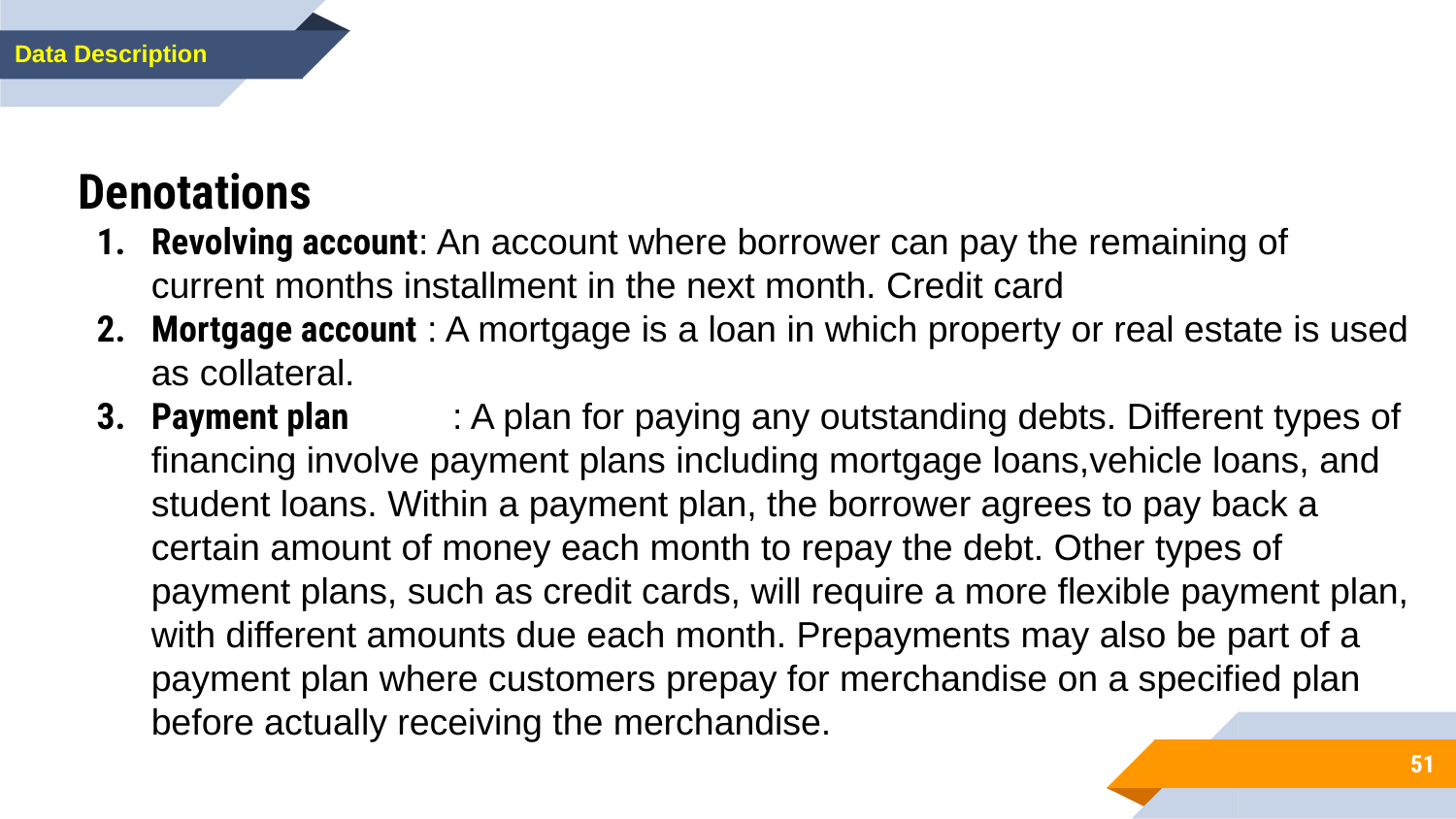

Data Description
Denotations
Revolving account: An account where borrower can pay the remaining of current months installment in the next month. Credit card
Mortgage account : A mortgage is a loan in which property or real estate is used as collateral.
Payment plan 	 : A plan for paying any outstanding debts. Different types of financing involve payment plans including mortgage loans,vehicle loans, and student loans. Within a payment plan, the borrower agrees to pay back a certain amount of money each month to repay the debt. Other types of payment plans, such as credit cards, will require a more flexible payment plan, with different amounts due each month. Prepayments may also be part of a payment plan where customers prepay for merchandise on a specified plan before actually receiving the merchandise.

51